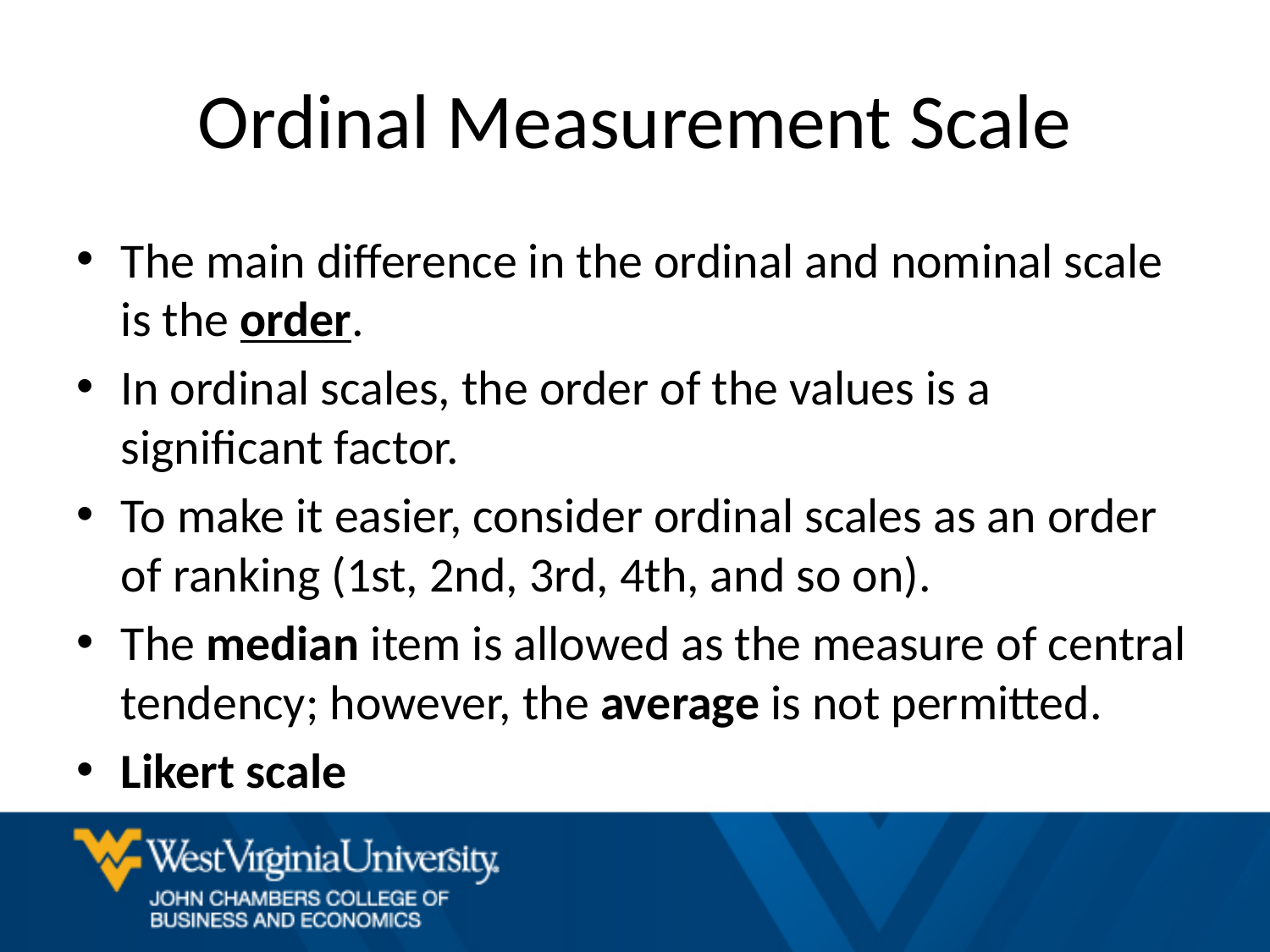

# Ordinal Measurement Scale
The main difference in the ordinal and nominal scale is the order.
In ordinal scales, the order of the values is a significant factor.
To make it easier, consider ordinal scales as an order of ranking (1st, 2nd, 3rd, 4th, and so on).
The median item is allowed as the measure of central tendency; however, the average is not permitted.
Likert scale